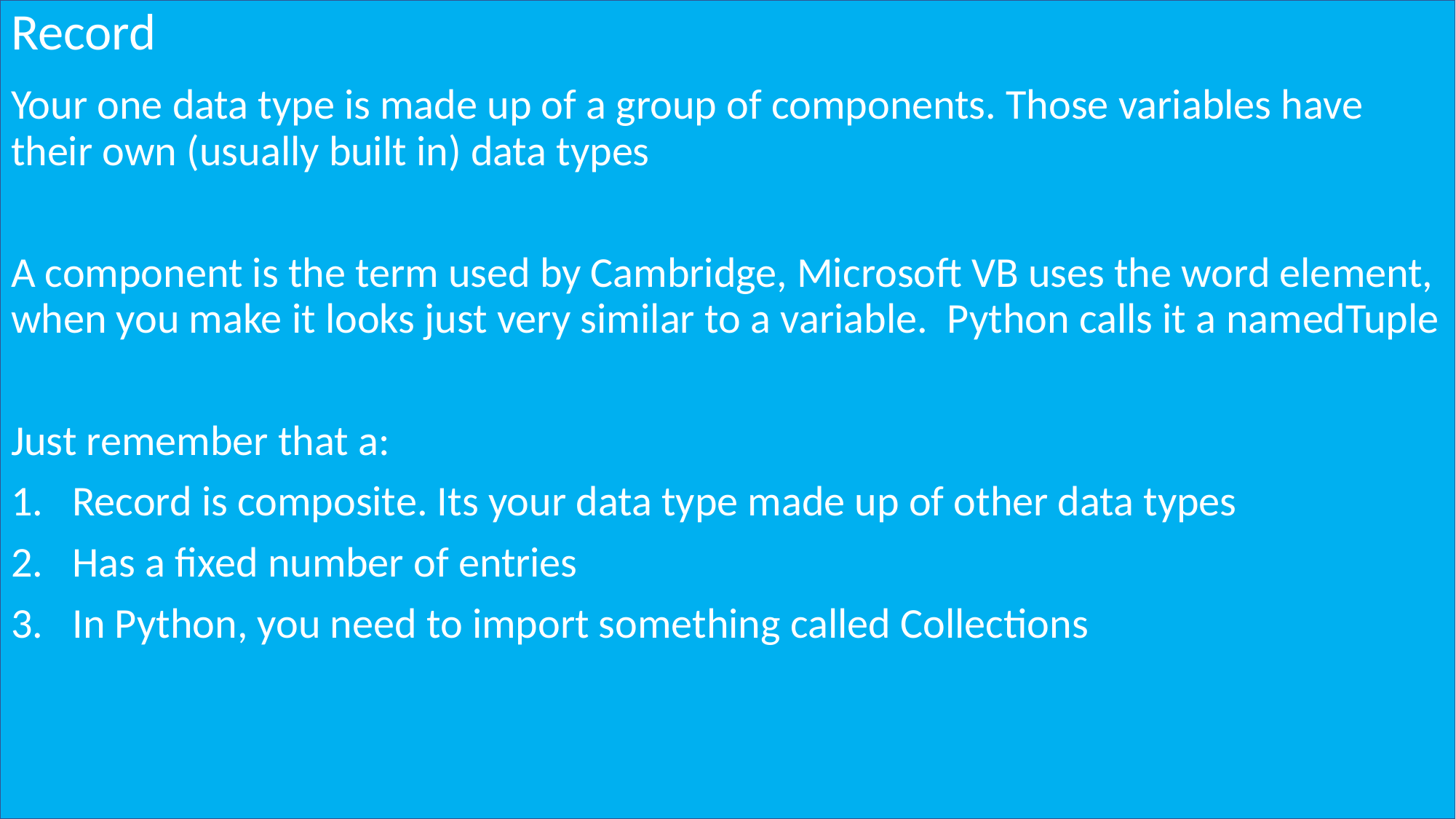

# Record
Your one data type is made up of a group of components. Those variables have their own (usually built in) data types

A component is the term used by Cambridge, Microsoft VB uses the word element, when you make it looks just very similar to a variable.  Python calls it a namedTuple

Just remember that a:
Record is composite. Its your data type made up of other data types
Has a fixed number of entries
In Python, you need to import something called Collections